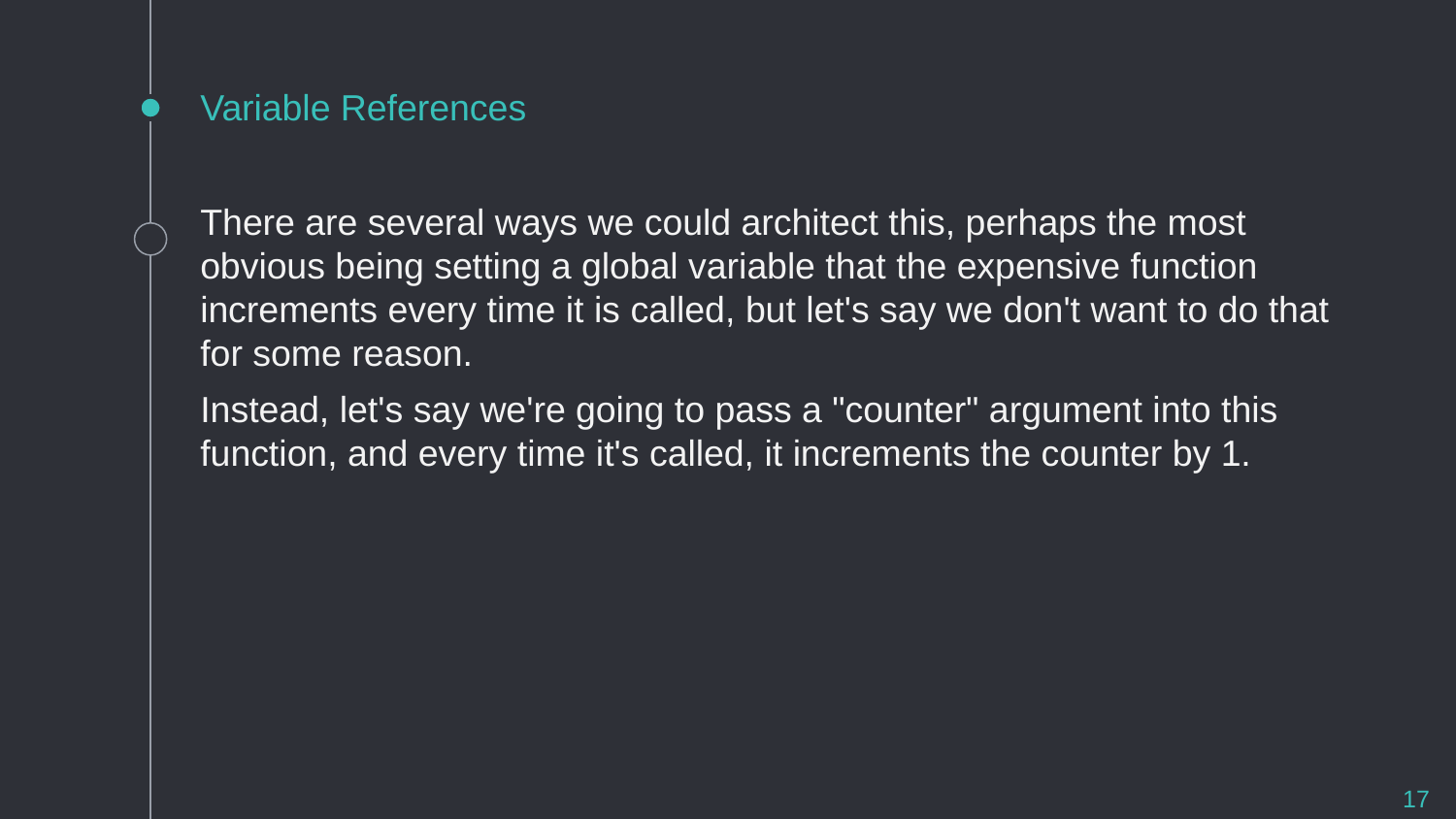

# Variable References
There are several ways we could architect this, perhaps the most obvious being setting a global variable that the expensive function increments every time it is called, but let's say we don't want to do that for some reason.
Instead, let's say we're going to pass a "counter" argument into this function, and every time it's called, it increments the counter by 1.
17